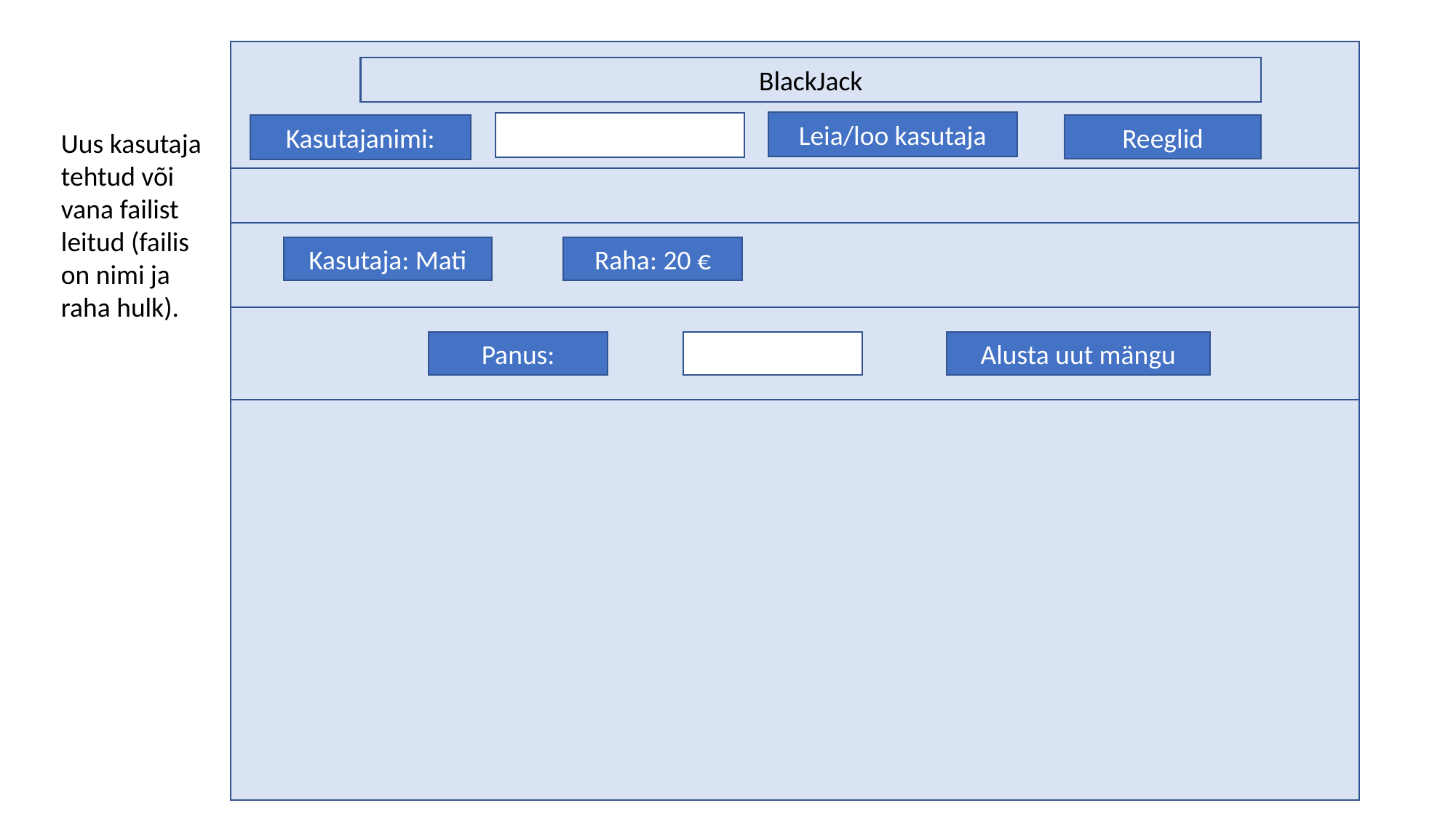

BlackJack
Leia/loo kasutaja

Reeglid
Kasutajanimi:
Uus kasutaja tehtud või vana failist leitud (failis on nimi ja raha hulk).

Kasutaja: Mati
Raha: 20 €
Panus:

Alusta uut mängu